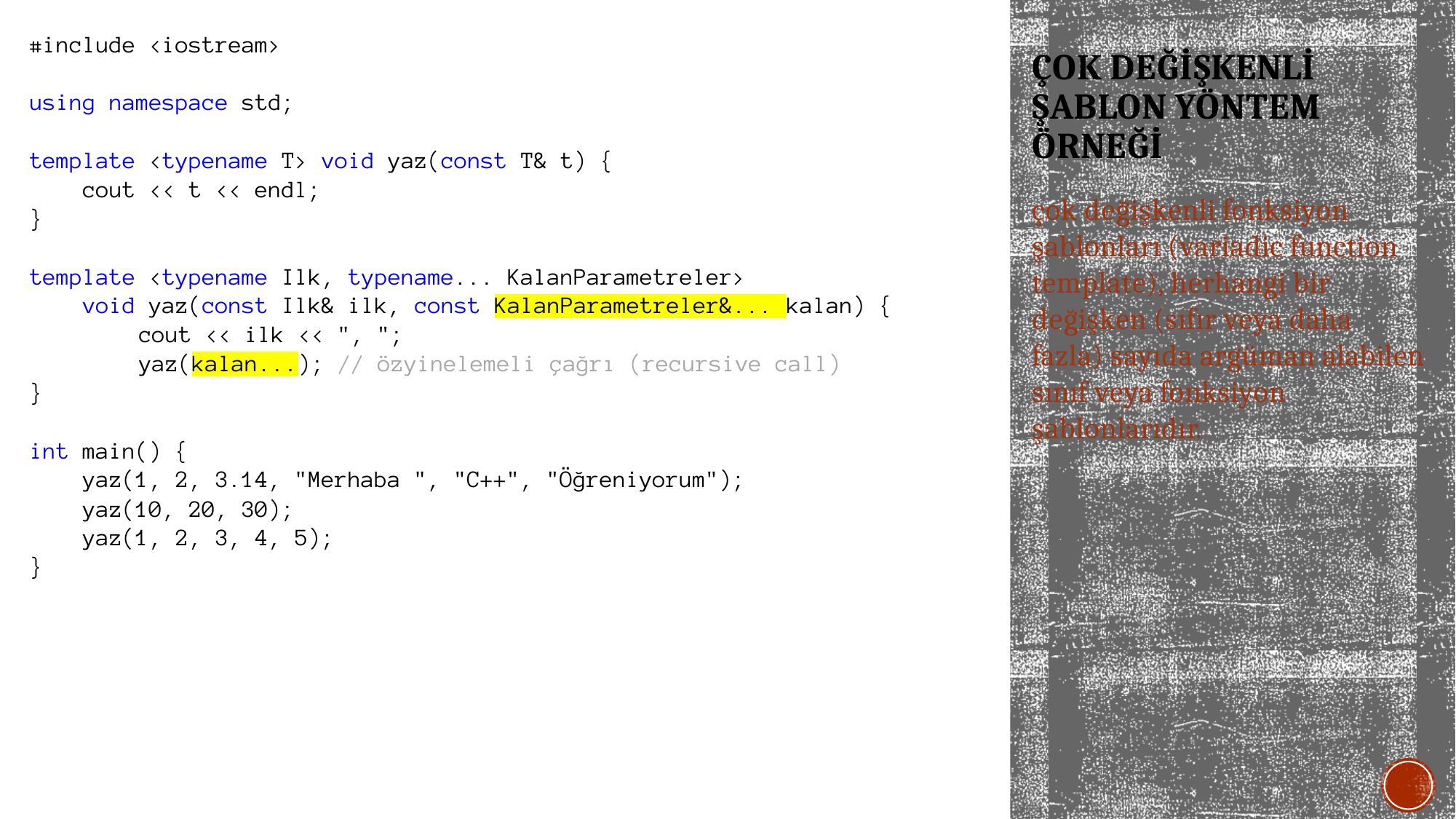

#include <iostream>

using namespace std;

template <typename T> void yaz(const T& t) {
    cout << t << endl;
}

template <typename Ilk, typename... KalanParametreler>
    void yaz(const Ilk& ilk, const KalanParametreler&... kalan) {
    	cout << ilk << ", ";
    	yaz(kalan...); // özyinelemeli çağrı (recursive call)
}

int main() {
    yaz(1, 2, 3.14, "Merhaba ", "C++", "Öğreniyorum");
    yaz(10, 20, 30);
    yaz(1, 2, 3, 4, 5);
}

# Çok değişkenli Şablon Yöntem Örneği
çok değişkenli fonksiyon şablonları (variadic function template), herhangi bir değişken (sıfır veya daha fazla) sayıda argüman alabilen sınıf veya fonksiyon şablonlarıdır.